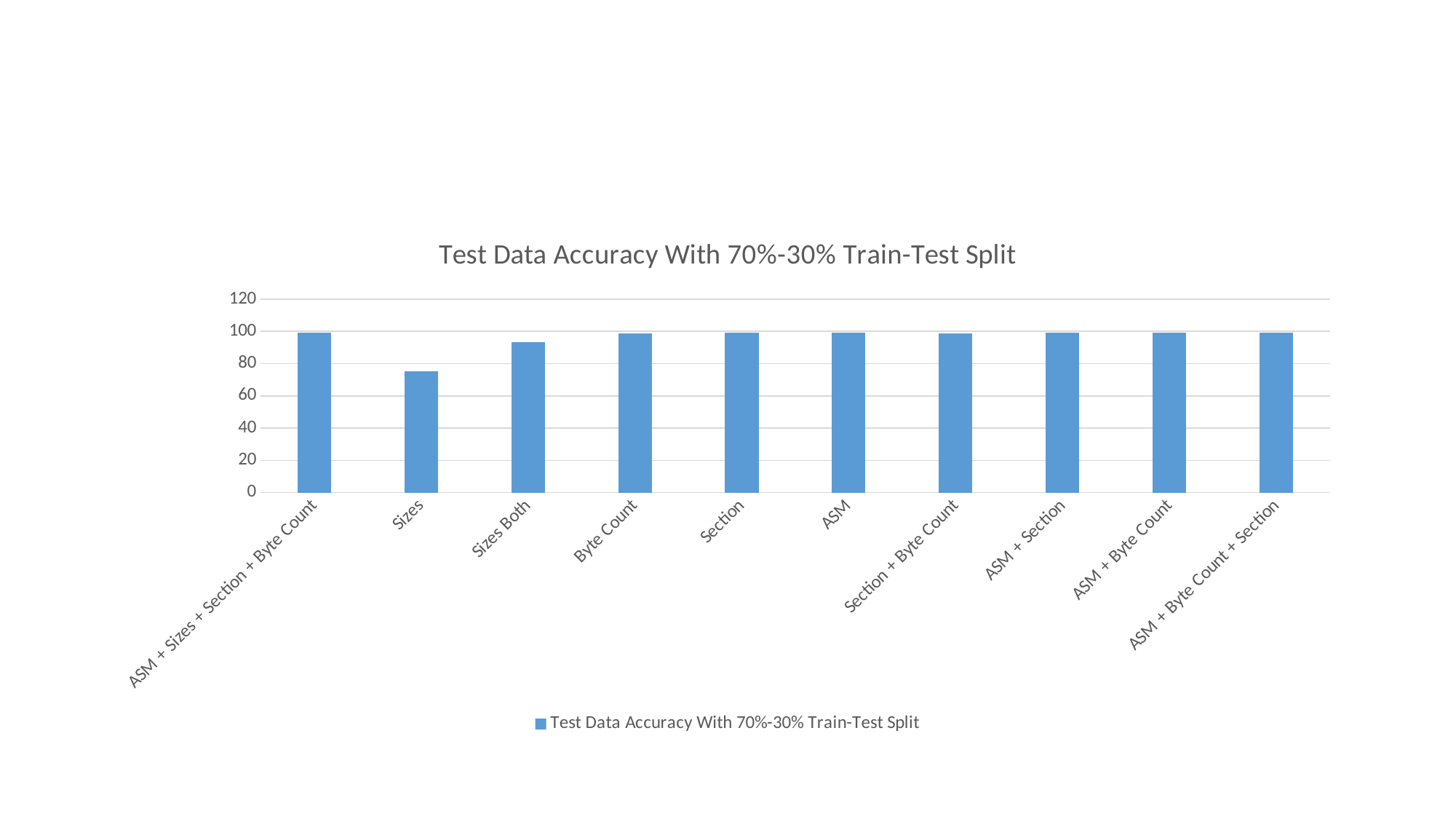

#

### Chart:

| Category | Test Data Accuracy With 70%-30% Train-Test Split |
|---|---|
| ASM + Sizes + Section + Byte Count | 99.23 |
| Sizes | 75.11 |
| Sizes Both | 93.33 |
| Byte Count | 98.55 |
| Section | 99.23 |
| ASM | 99.13 |
| Section + Byte Count | 98.83 |
| ASM + Section | 99.2 |
| ASM + Byte Count | 99.17 |
| ASM + Byte Count + Section | 99.26 |